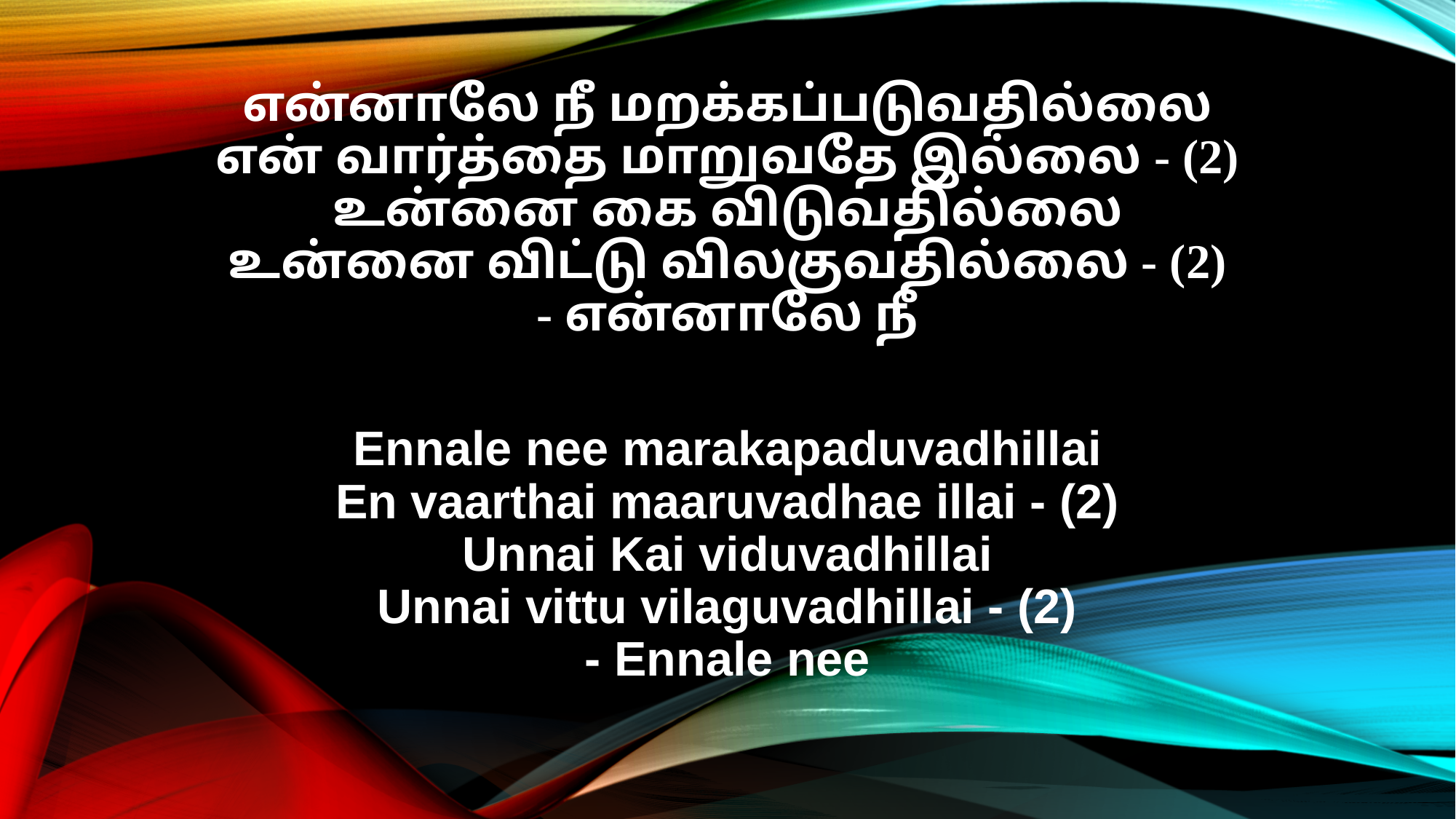

என்னாலே நீ மறக்கப்படுவதில்லை
என் வார்த்தை மாறுவதே இல்லை - (2)
உன்னை கை விடுவதில்லை
உன்னை விட்டு விலகுவதில்லை - (2)
- என்னாலே நீ

Ennale nee marakapaduvadhillai
En vaarthai maaruvadhae illai - (2)
Unnai Kai viduvadhillai
Unnai vittu vilaguvadhillai - (2)
- Ennale nee